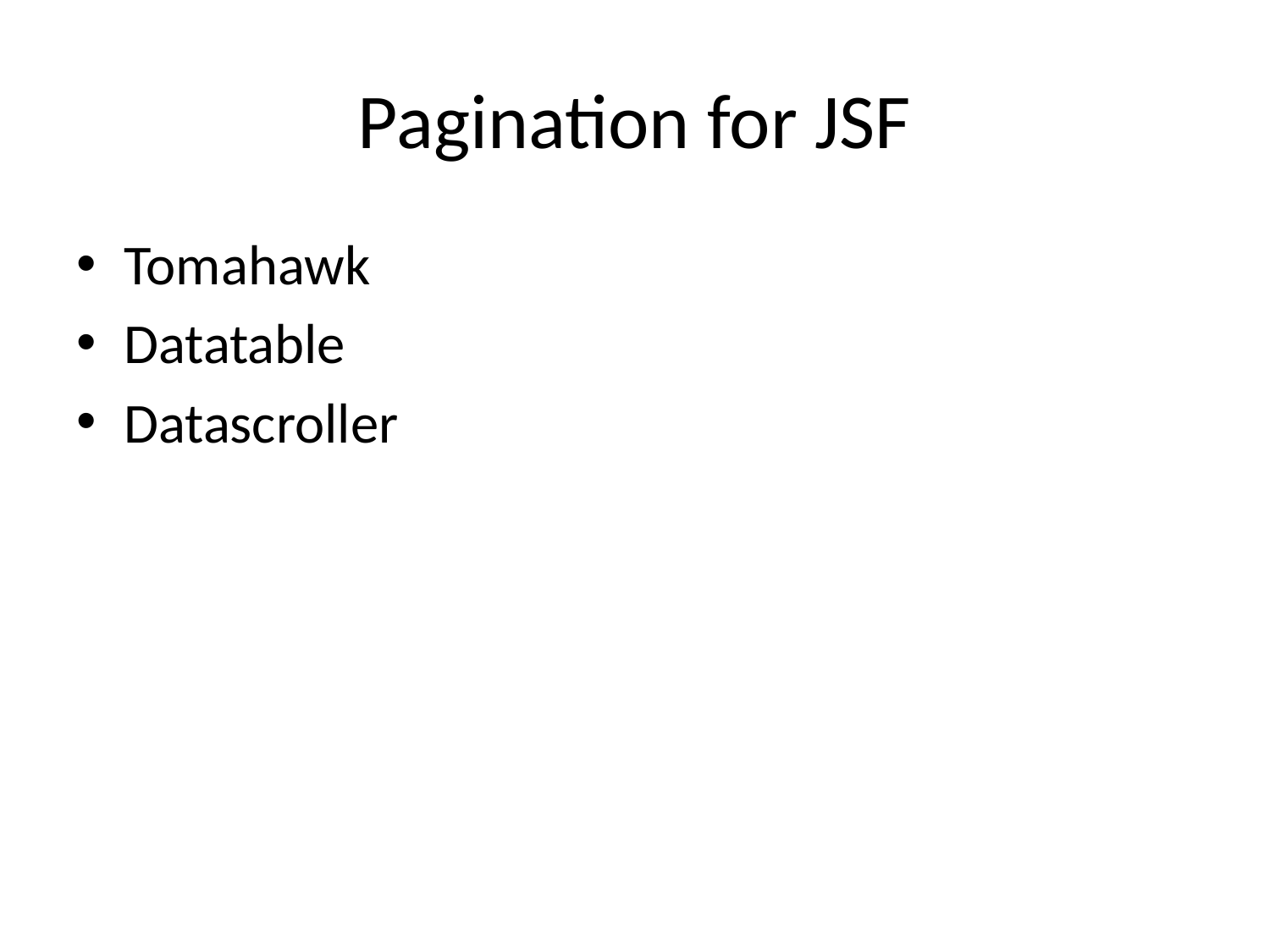

# Pagination for JSF
Tomahawk
Datatable
Datascroller